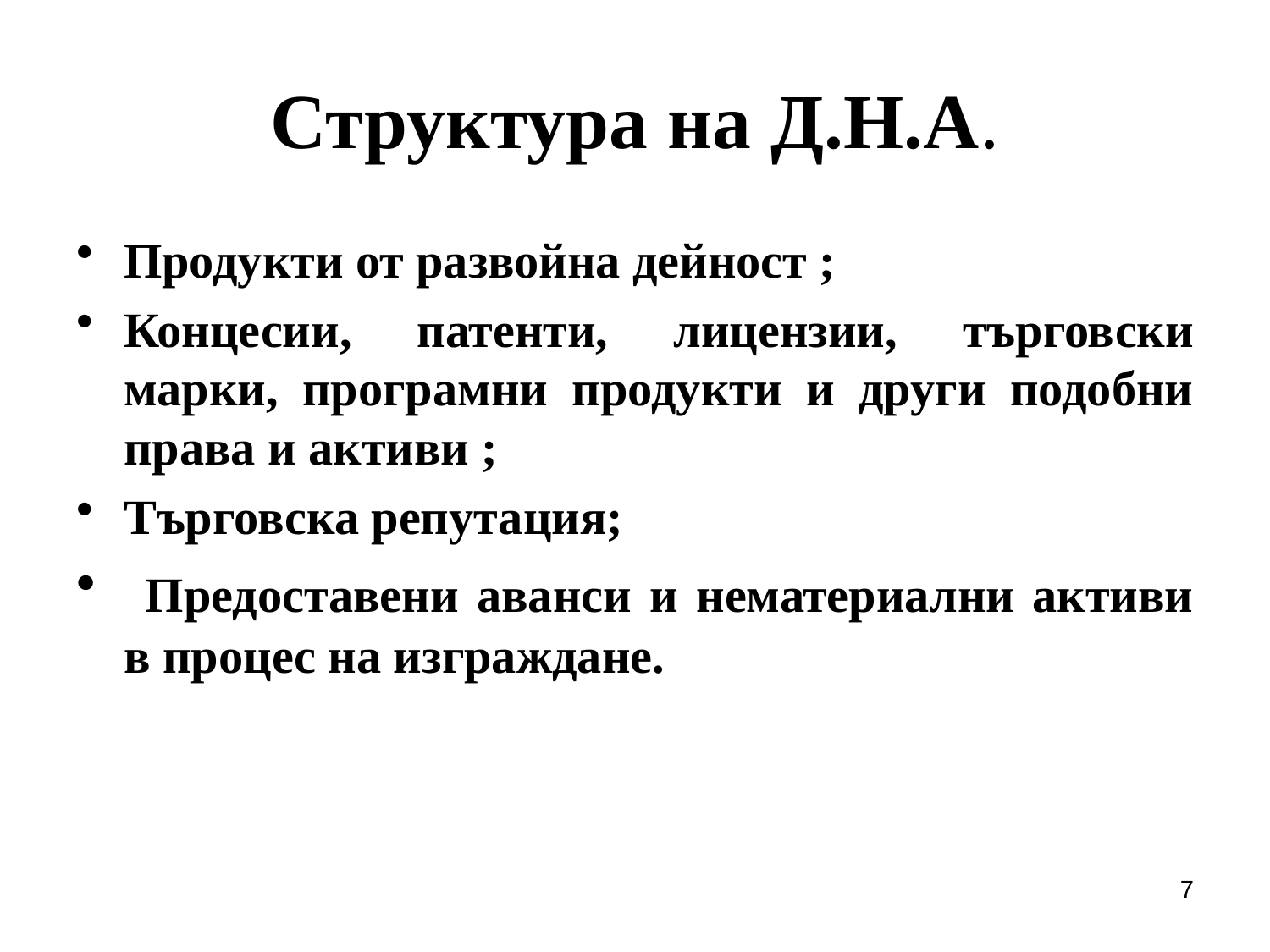

# Структура на Д.Н.А.
Продукти от развойна дейност ;
Концесии, патенти, лицензии, търговски марки, програмни продукти и други подобни права и активи ;
Търговска репутация;
 Предоставени аванси и нематериални активи в процес на изграждане.
7